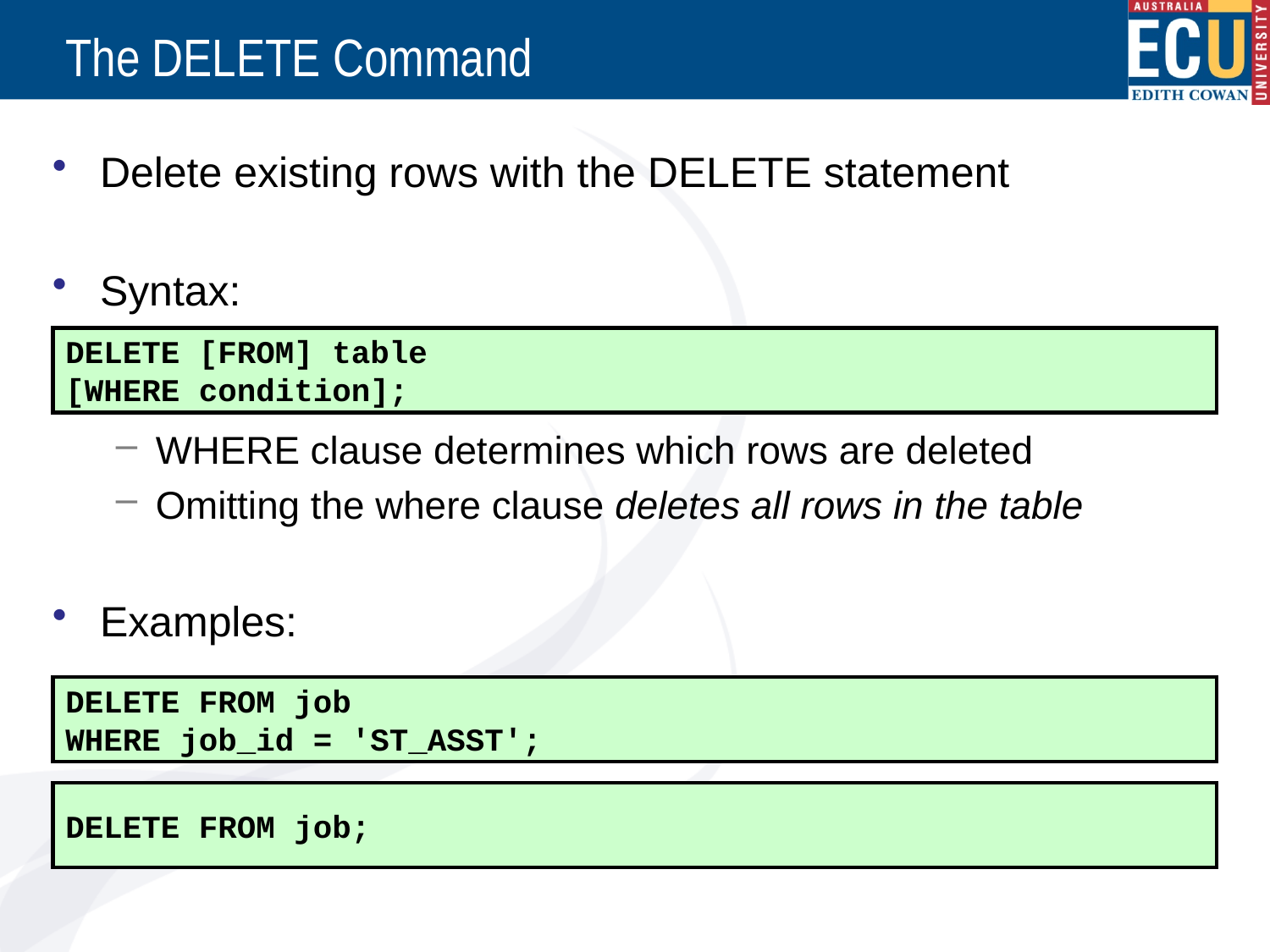

# The DELETE Command
Delete existing rows with the DELETE statement

Syntax:

WHERE clause determines which rows are deleted
Omitting the where clause deletes all rows in the table

Examples:
DELETE [FROM] table
[WHERE condition];
DELETE FROM job
WHERE job_id = 'ST_ASST';
DELETE FROM job;